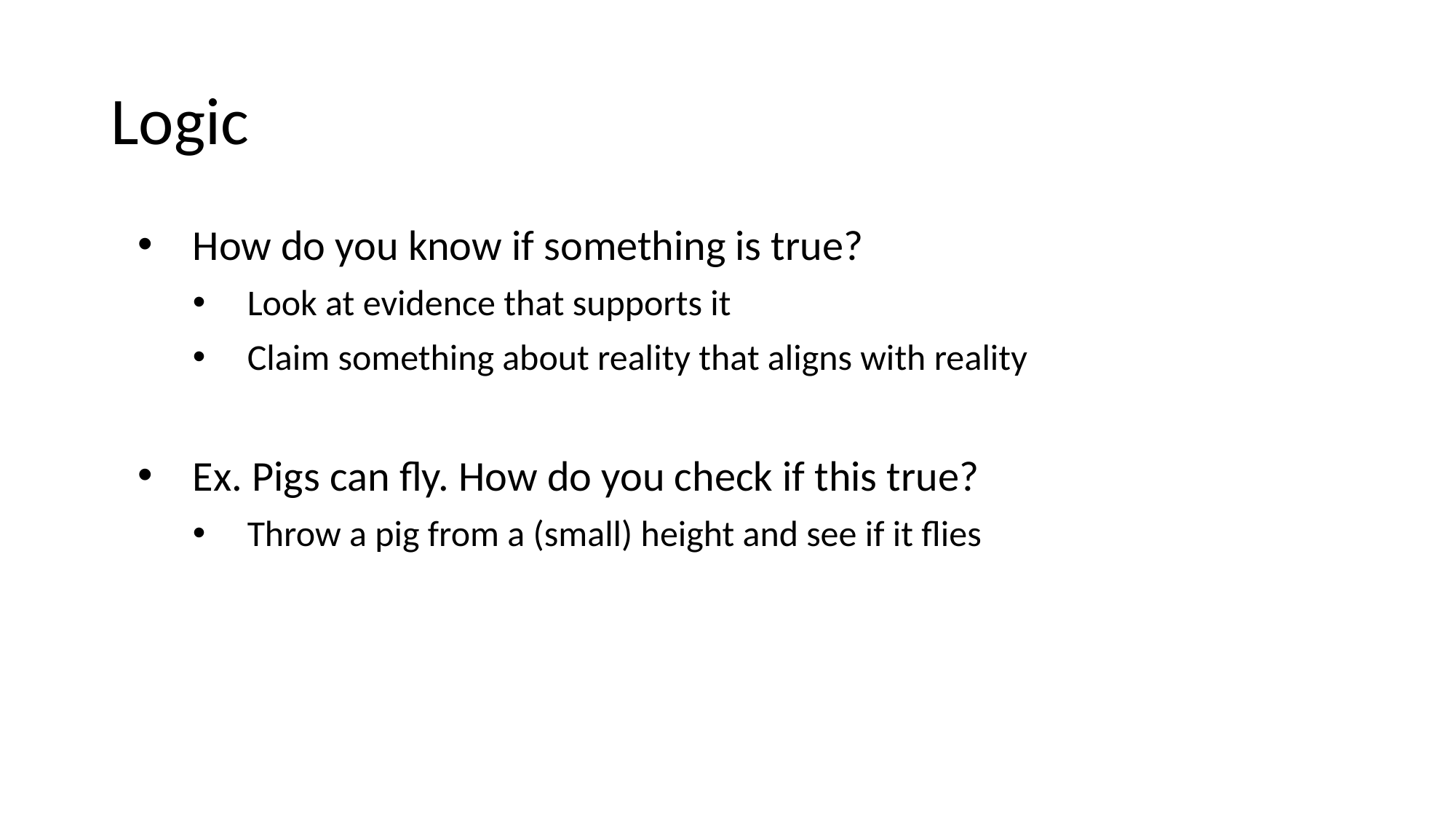

# Logic
How do you know if something is true?
Look at evidence that supports it
Claim something about reality that aligns with reality

Ex. Pigs can fly. How do you check if this true?
Throw a pig from a (small) height and see if it flies